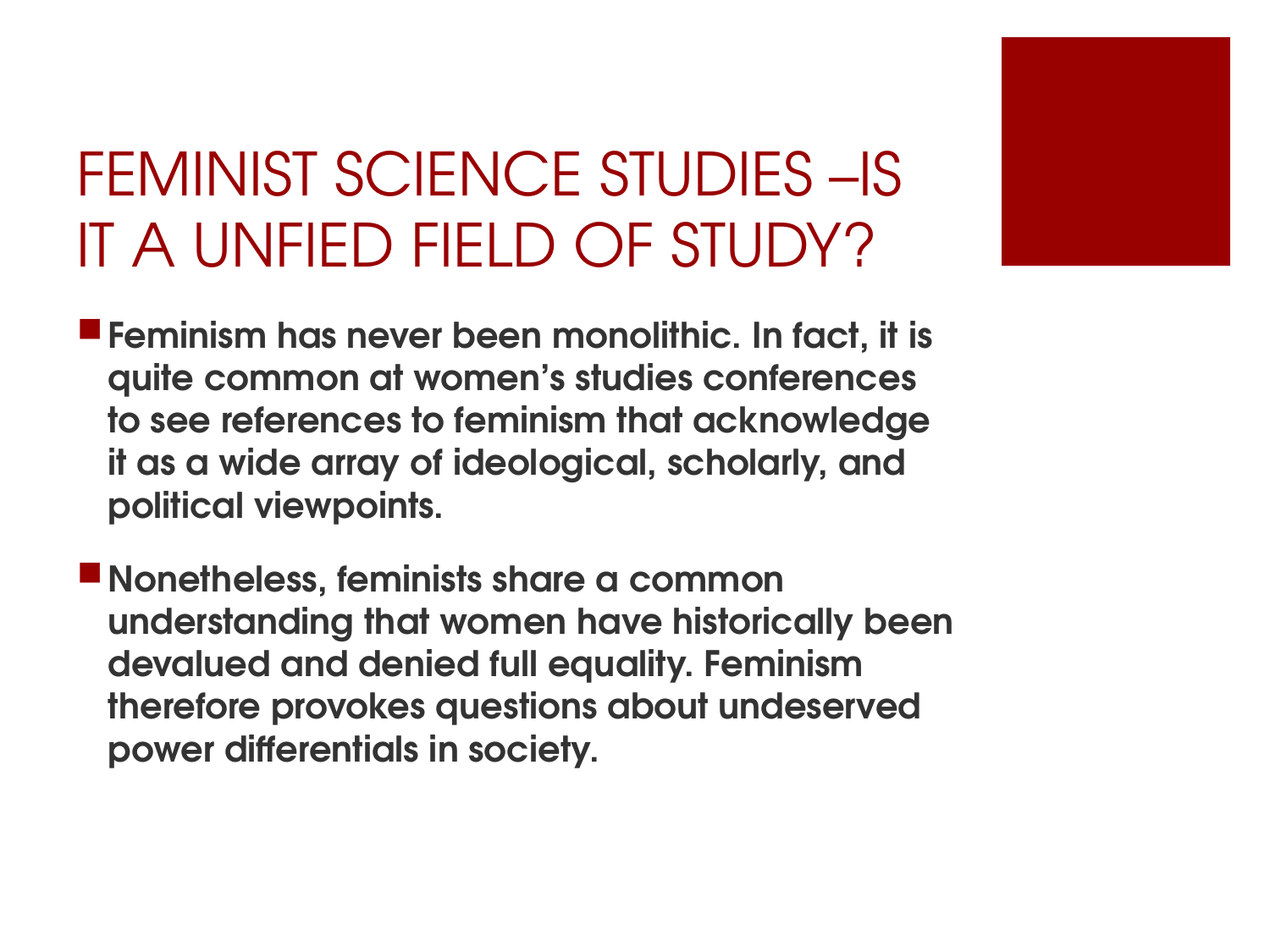

# FEMINIST SCIENCE STUDIES –IS IT A UNFIED FIELD OF STUDY?
Feminism has never been monolithic. In fact, it is quite common at women’s studies conferences to see references to feminism that acknowledge it as a wide array of ideological, scholarly, and political viewpoints.
Nonetheless, feminists share a common understanding that women have historically been devalued and denied full equality. Feminism therefore provokes questions about undeserved power differentials in society.